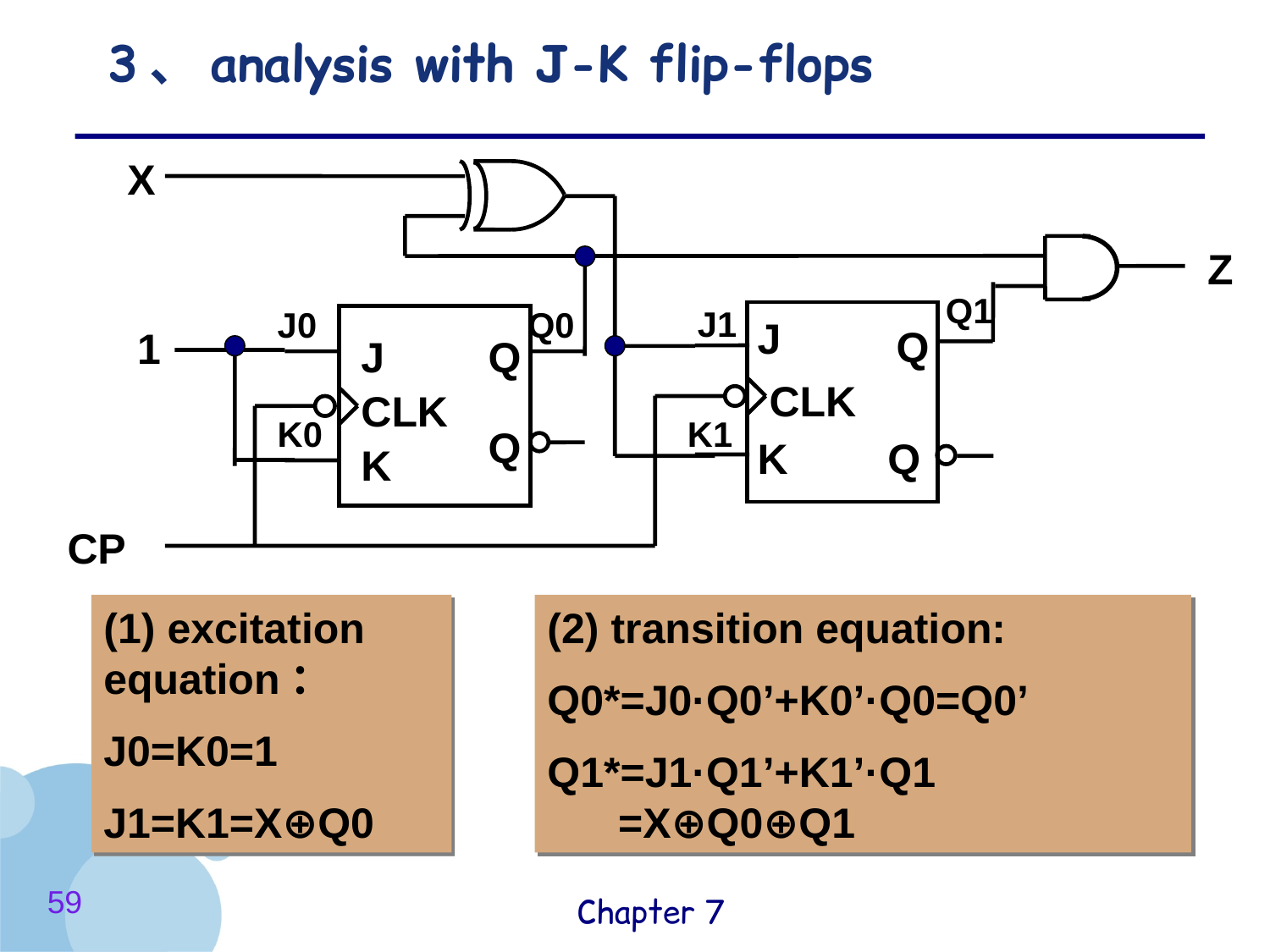

# 3、analysis with J-K flip-flops
X

Z

Q1

J1
J0
Q0

J
Q

CLK

K
Q

J
Q

CLK

Q
K

1

K0
K1

CP

(1) excitation equation：
J0=K0=1
J1=K1=X⊕Q0
(2) transition equation:
Q0*=J0·Q0’+K0’·Q0=Q0’
Q1*=J1·Q1’+K1’·Q1
      =X⊕Q0⊕Q1